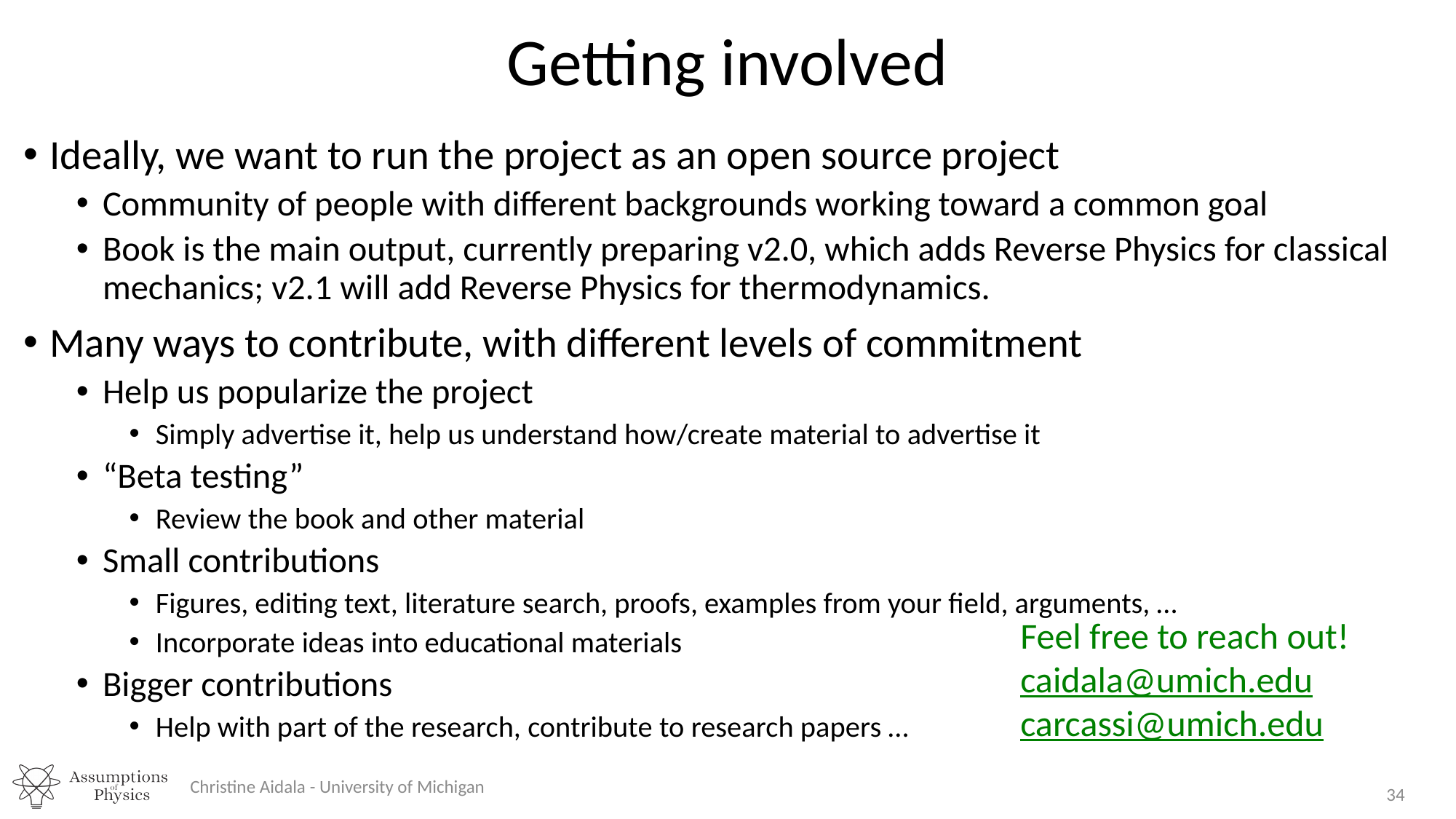

# Getting involved
Ideally, we want to run the project as an open source project
Community of people with different backgrounds working toward a common goal
Book is the main output, currently preparing v2.0, which adds Reverse Physics for classical mechanics; v2.1 will add Reverse Physics for thermodynamics.
Many ways to contribute, with different levels of commitment
Help us popularize the project
Simply advertise it, help us understand how/create material to advertise it
“Beta testing”
Review the book and other material
Small contributions
Figures, editing text, literature search, proofs, examples from your field, arguments, …
Incorporate ideas into educational materials
Bigger contributions
Help with part of the research, contribute to research papers …
Feel free to reach out!
caidala@umich.edu
carcassi@umich.edu
Christine Aidala - University of Michigan
34